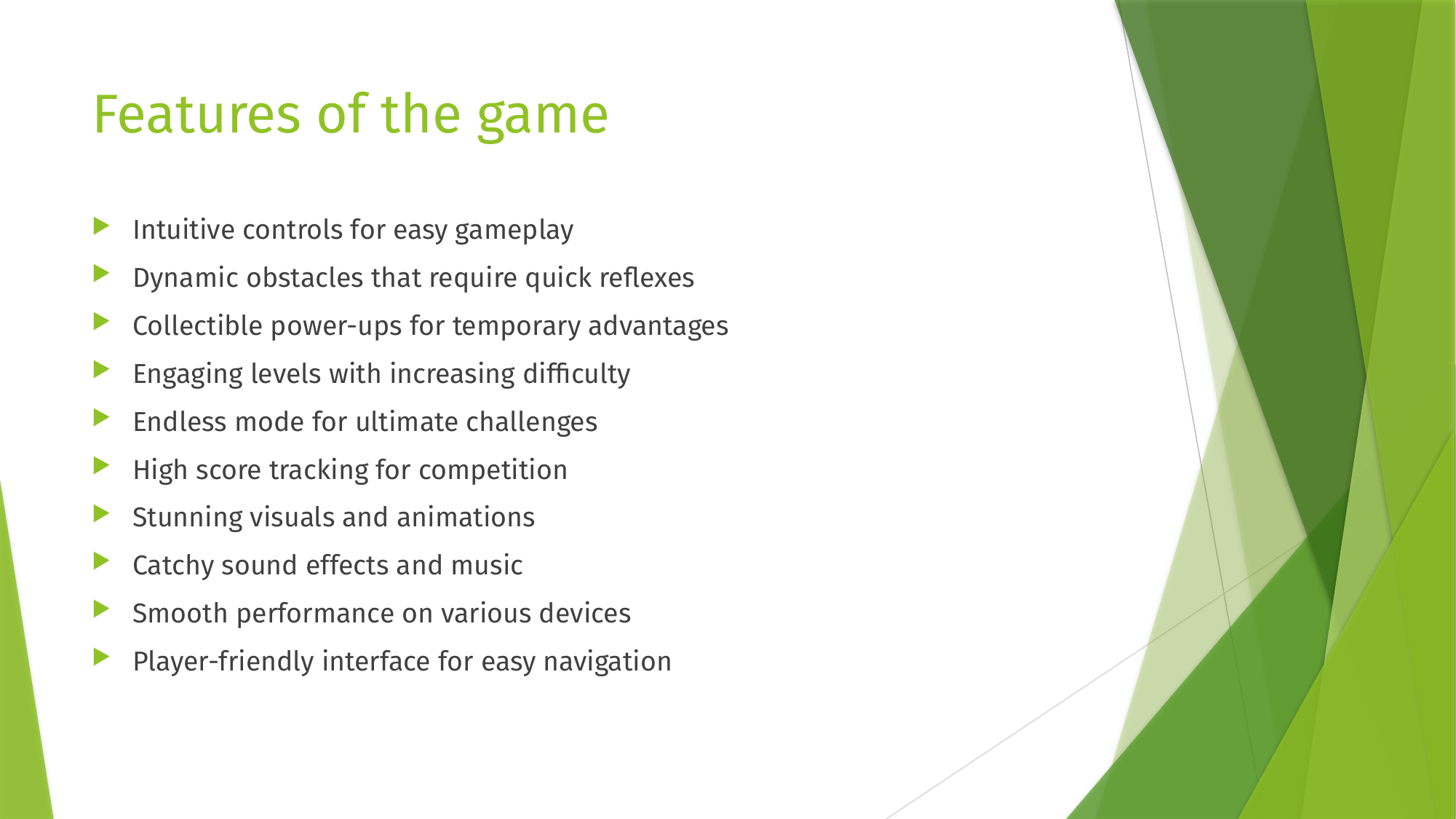

# Features of the game
Intuitive controls for easy gameplay
Dynamic obstacles that require quick reflexes
Collectible power-ups for temporary advantages
Engaging levels with increasing difficulty
Endless mode for ultimate challenges
High score tracking for competition
Stunning visuals and animations
Catchy sound effects and music
Smooth performance on various devices
Player-friendly interface for easy navigation